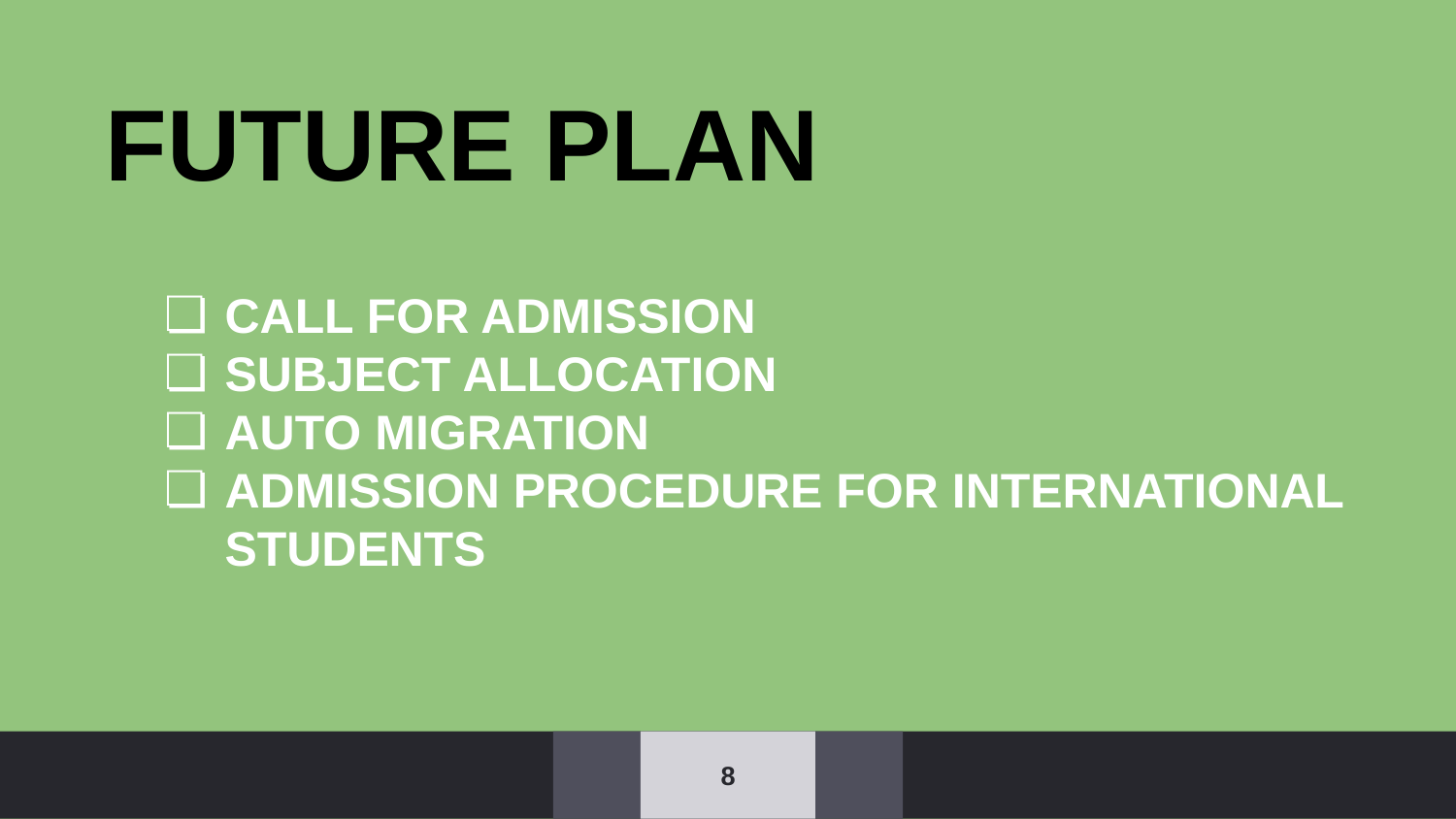

FUTURE PLAN

CALL FOR ADMISSION
SUBJECT ALLOCATION
AUTO MIGRATION
ADMISSION PROCEDURE FOR INTERNATIONAL STUDENTS
8